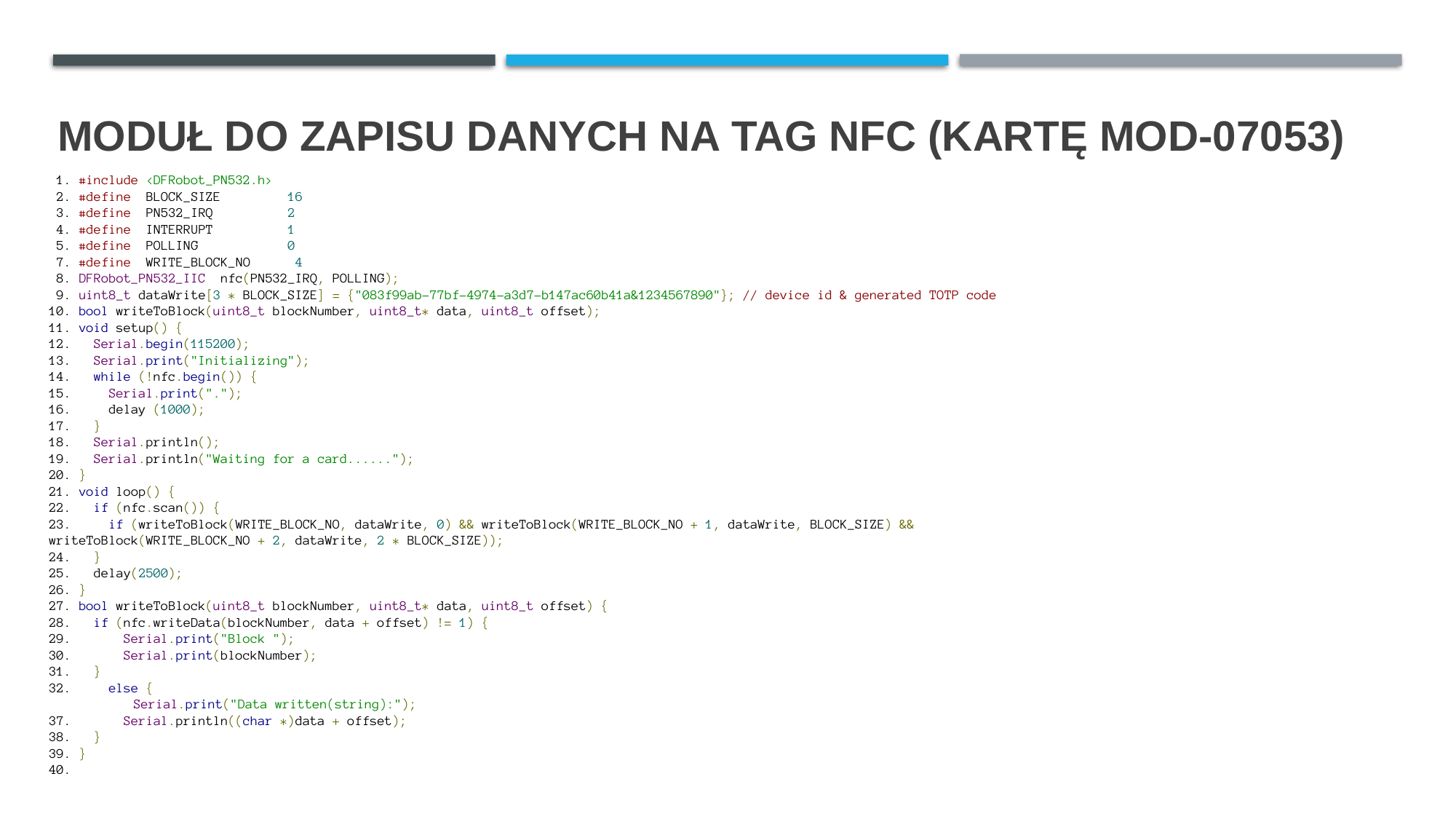

# Moduł do zapisu danych na Tag NFC (kartę mod-07053)
 1. #include <DFRobot_PN532.h>
 2. #define  BLOCK_SIZE         16
 3. #define  PN532_IRQ          2
 4. #define  INTERRUPT          1
 5. #define  POLLING            0
 7. #define  WRITE_BLOCK_NO      4
 8. DFRobot_PN532_IIC  nfc(PN532_IRQ, POLLING);
 9. uint8_t dataWrite[3 * BLOCK_SIZE] = {"083f99ab-77bf-4974-a3d7-b147ac60b41a&1234567890"}; // device id & generated TOTP code
10. bool writeToBlock(uint8_t blockNumber, uint8_t* data, uint8_t offset);
11. void setup() {
12.   Serial.begin(115200);
13.   Serial.print("Initializing");
14.   while (!nfc.begin()) {
15.     Serial.print(".");
16.     delay (1000);
17.   }
18.   Serial.println();
19.   Serial.println("Waiting for a card......");
20. }
21. void loop() {
22.   if (nfc.scan()) {
23.     if (writeToBlock(WRITE_BLOCK_NO, dataWrite, 0) && writeToBlock(WRITE_BLOCK_NO + 1, dataWrite, BLOCK_SIZE) && 	writeToBlock(WRITE_BLOCK_NO + 2, dataWrite, 2 * BLOCK_SIZE));
24.   }
25.   delay(2500);
26. }
27. bool writeToBlock(uint8_t blockNumber, uint8_t* data, uint8_t offset) {
28.   if (nfc.writeData(blockNumber, data + offset) != 1) {
29.       Serial.print("Block ");
30.       Serial.print(blockNumber);
31.   }
32.     else {
	  Serial.print("Data written(string):");
37.       Serial.println((char *)data + offset);
38.   }
39. }
40.